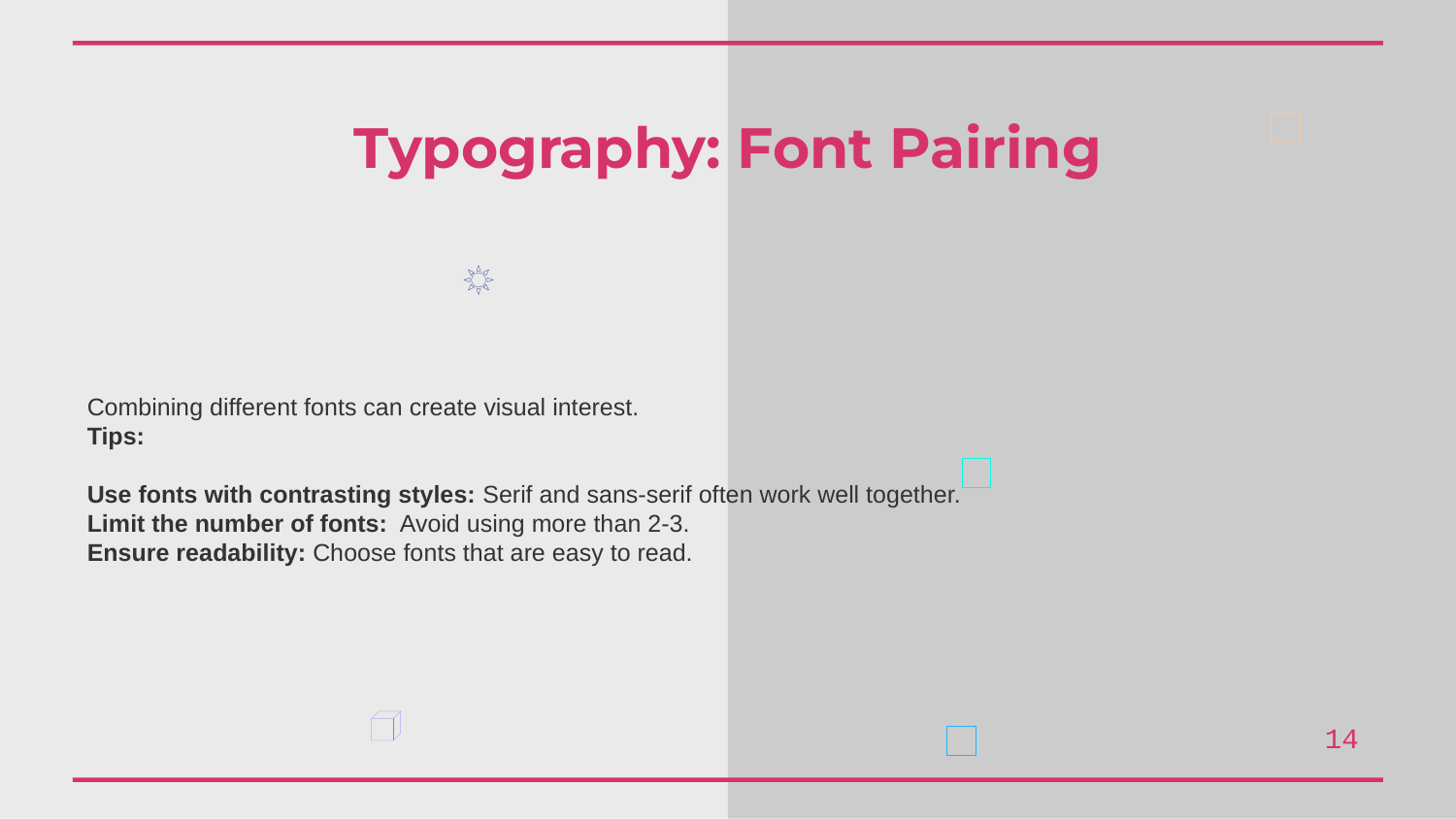

Typography: Font Pairing

Combining different fonts can create visual interest.
Tips:

Use fonts with contrasting styles: Serif and sans-serif often work well together.
Limit the number of fonts:  Avoid using more than 2-3.
Ensure readability: Choose fonts that are easy to read.

14